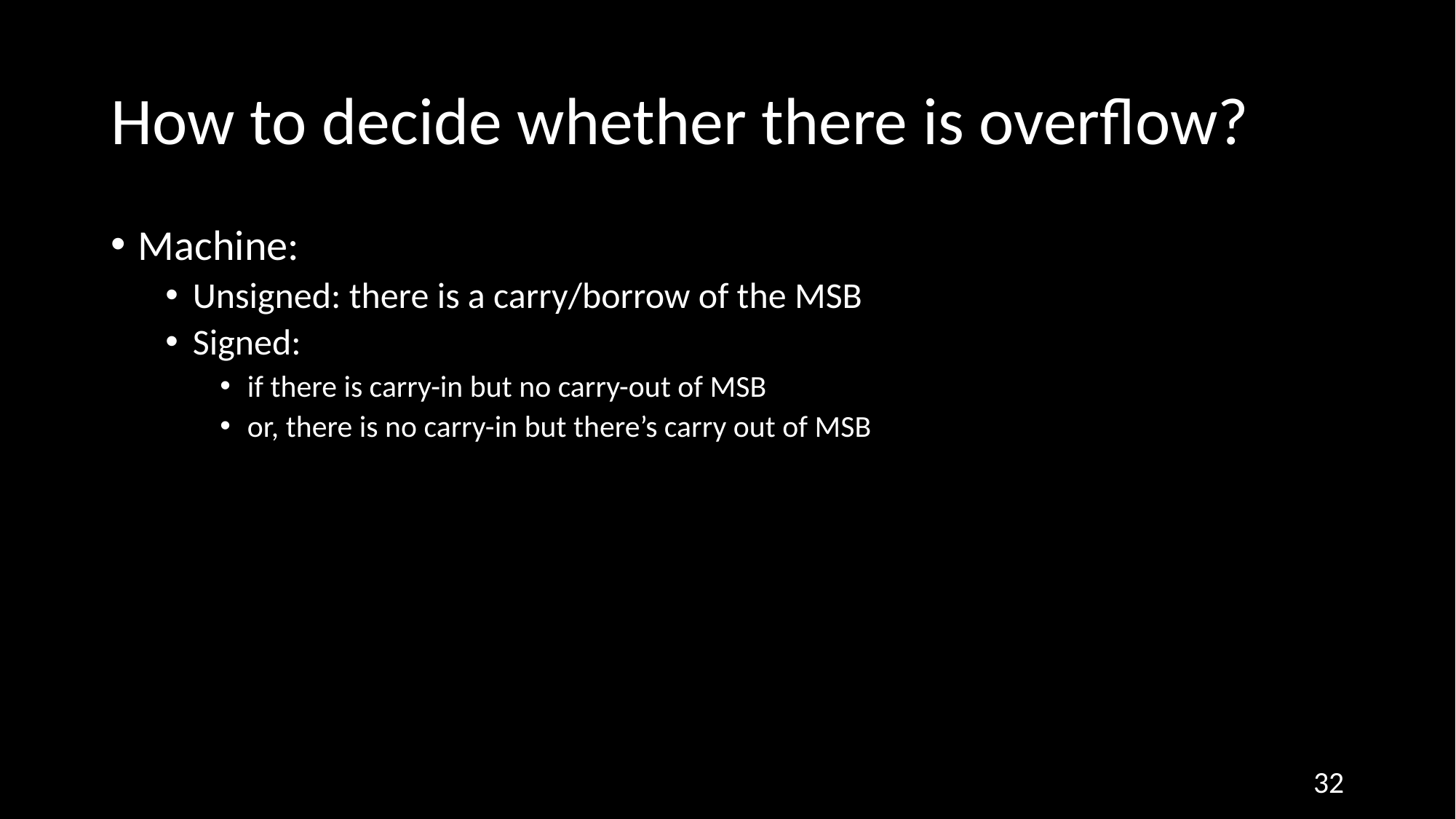

# How to decide whether there is overflow?
Machine:
Unsigned: there is a carry/borrow of the MSB
Signed:
if there is carry-in but no carry-out of MSB
or, there is no carry-in but there’s carry out of MSB

32